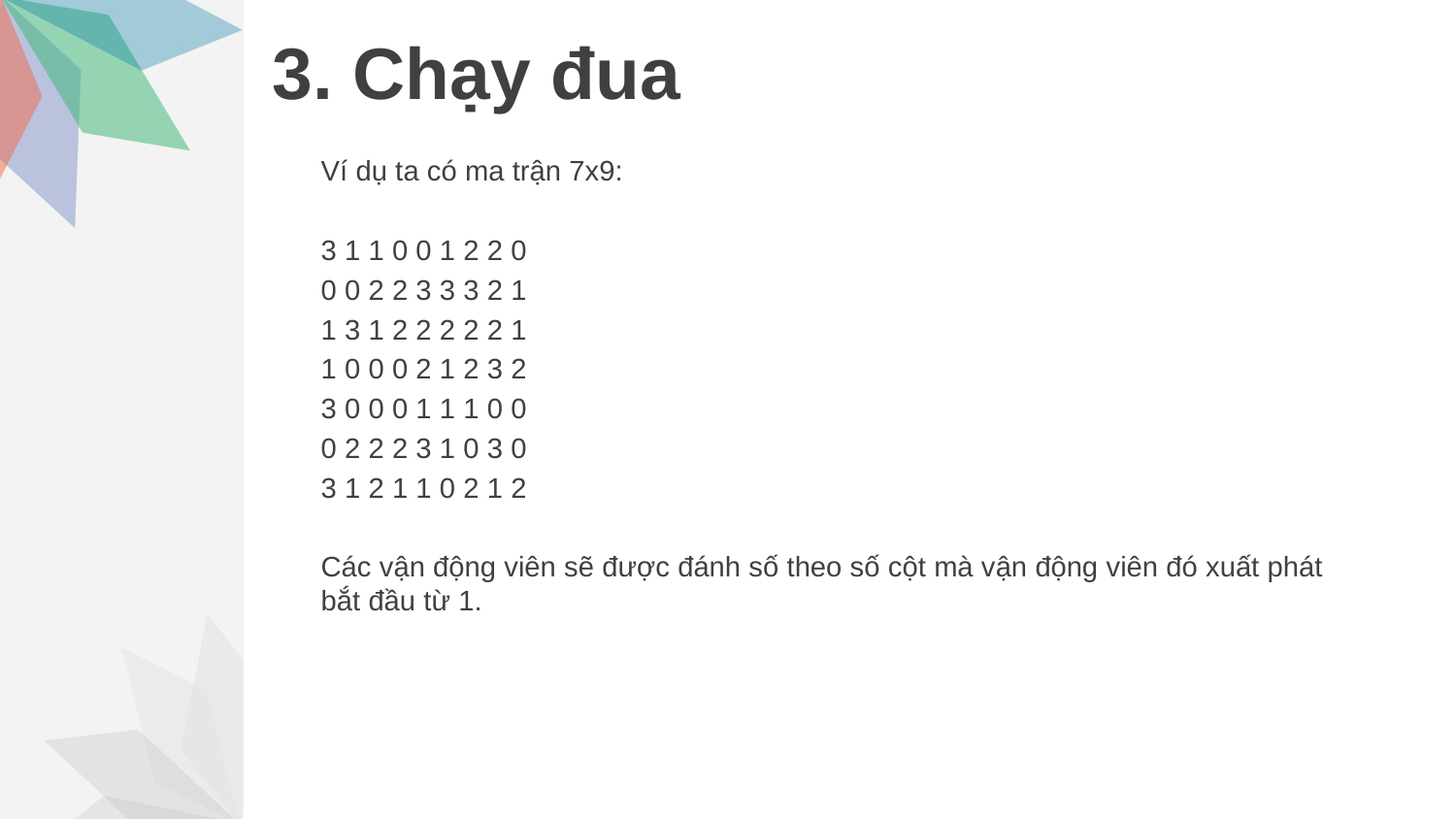

# 3. Chạy đua
Ví dụ ta có ma trận 7x9:

3 1 1 0 0 1 2 2 0
0 0 2 2 3 3 3 2 1
1 3 1 2 2 2 2 2 1
1 0 0 0 2 1 2 3 2
3 0 0 0 1 1 1 0 0
0 2 2 2 3 1 0 3 0
3 1 2 1 1 0 2 1 2

Các vận động viên sẽ được đánh số theo số cột mà vận động viên đó xuất phát bắt đầu từ 1.